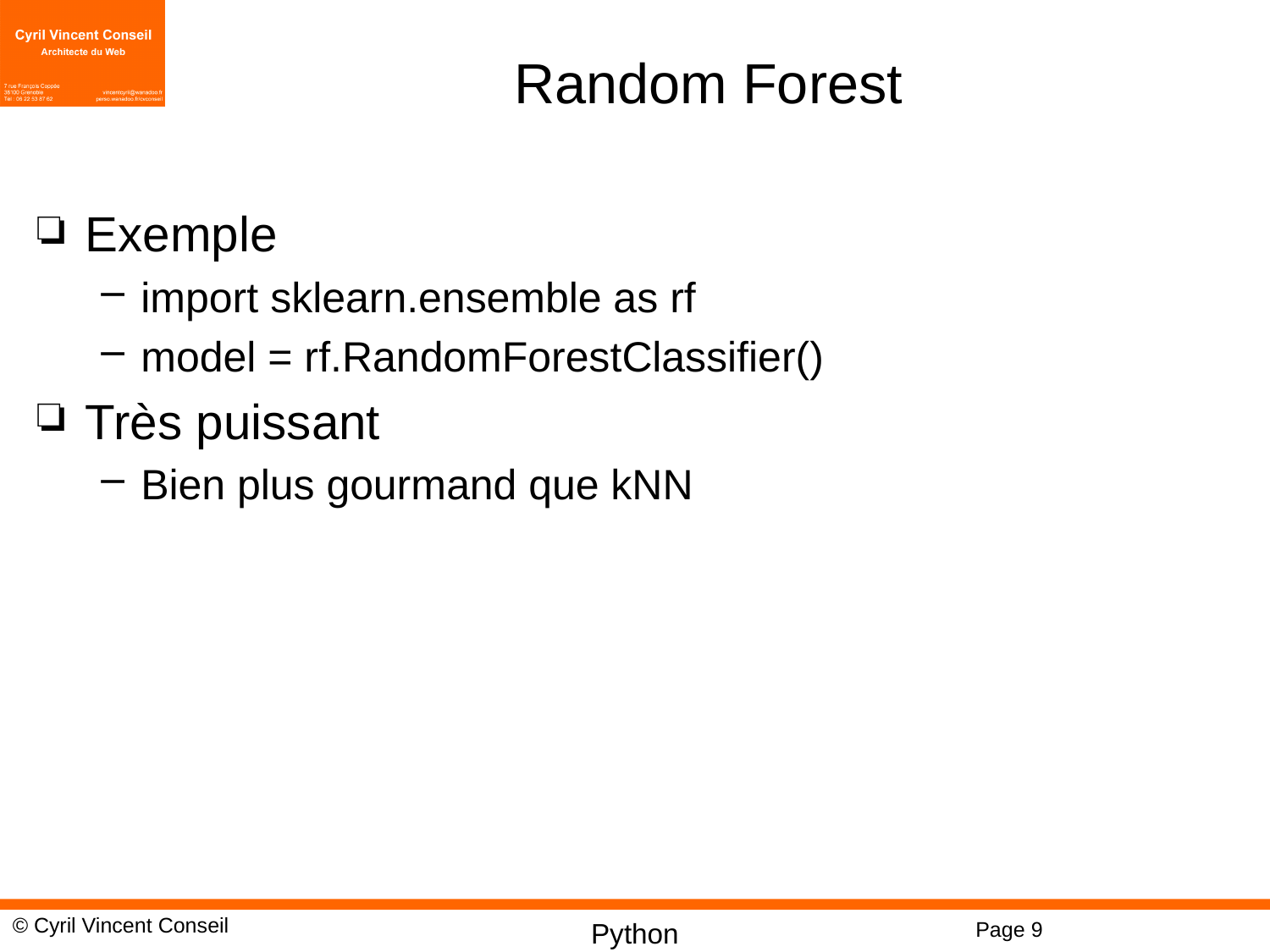

# Random Forest
Exemple
import sklearn.ensemble as rf
model = rf.RandomForestClassifier()
Très puissant
Bien plus gourmand que kNN